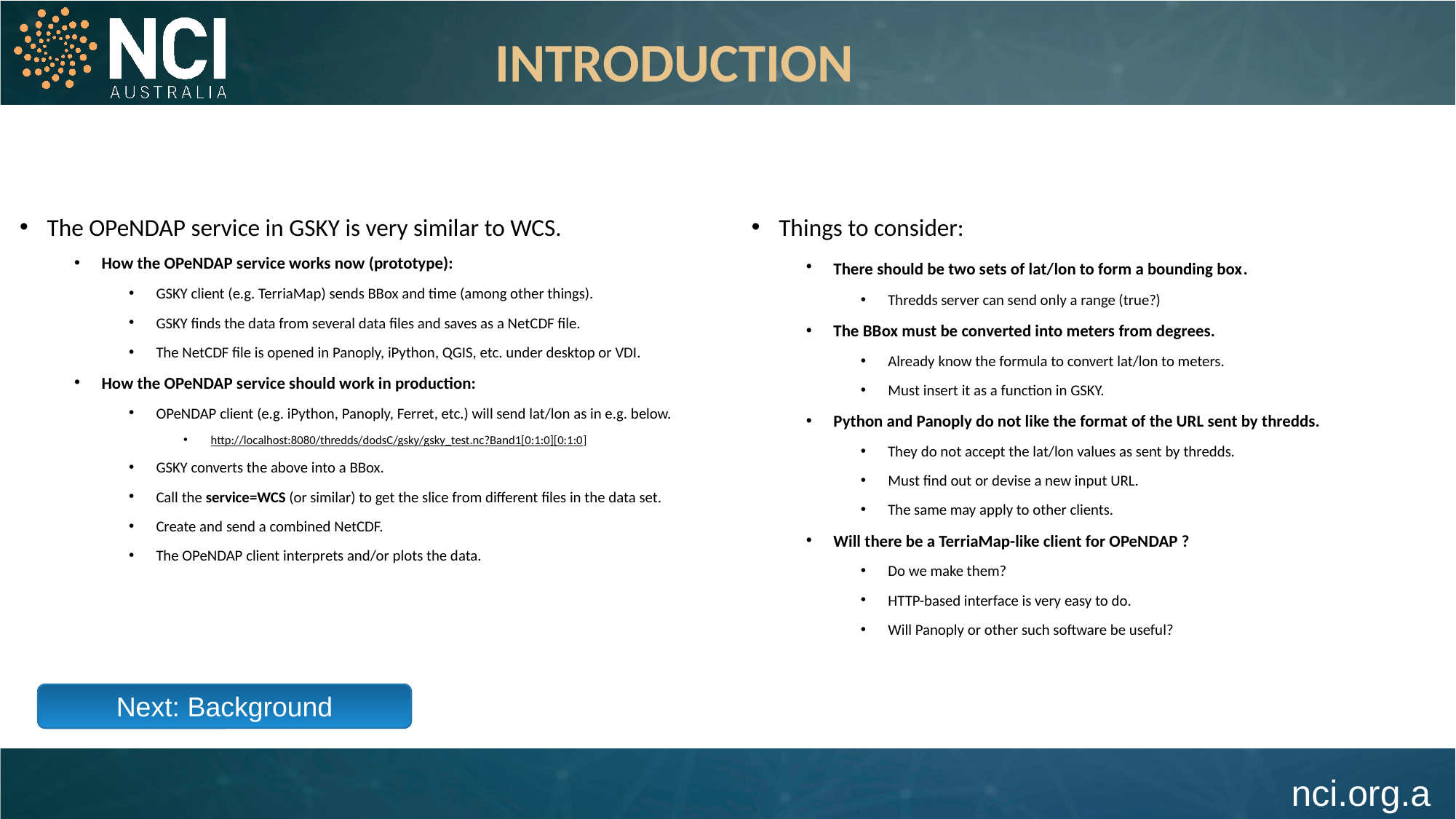

INTRODUCTION
The OPeNDAP service in GSKY is very similar to WCS.
How the OPeNDAP service works now (prototype):
GSKY client (e.g. TerriaMap) sends BBox and time (among other things).
GSKY finds the data from several data files and saves as a NetCDF file.
The NetCDF file is opened in Panoply, iPython, QGIS, etc. under desktop or VDI.
How the OPeNDAP service should work in production:
OPeNDAP client (e.g. iPython, Panoply, Ferret, etc.) will send lat/lon as in e.g. below.
http://localhost:8080/thredds/dodsC/gsky/gsky_test.nc?Band1[0:1:0][0:1:0]
GSKY converts the above into a BBox.
Call the service=WCS (or similar) to get the slice from different files in the data set.
Create and send a combined NetCDF.
The OPeNDAP client interprets and/or plots the data.

Things to consider:
There should be two sets of lat/lon to form a bounding box.
Thredds server can send only a range (true?)
The BBox must be converted into meters from degrees.
Already know the formula to convert lat/lon to meters.
Must insert it as a function in GSKY.
Python and Panoply do not like the format of the URL sent by thredds.
They do not accept the lat/lon values as sent by thredds.
Must find out or devise a new input URL.
The same may apply to other clients.
Will there be a TerriaMap-like client for OPeNDAP ?
Do we make them?
HTTP-based interface is very easy to do.
Will Panoply or other such software be useful?
Next: Background
2